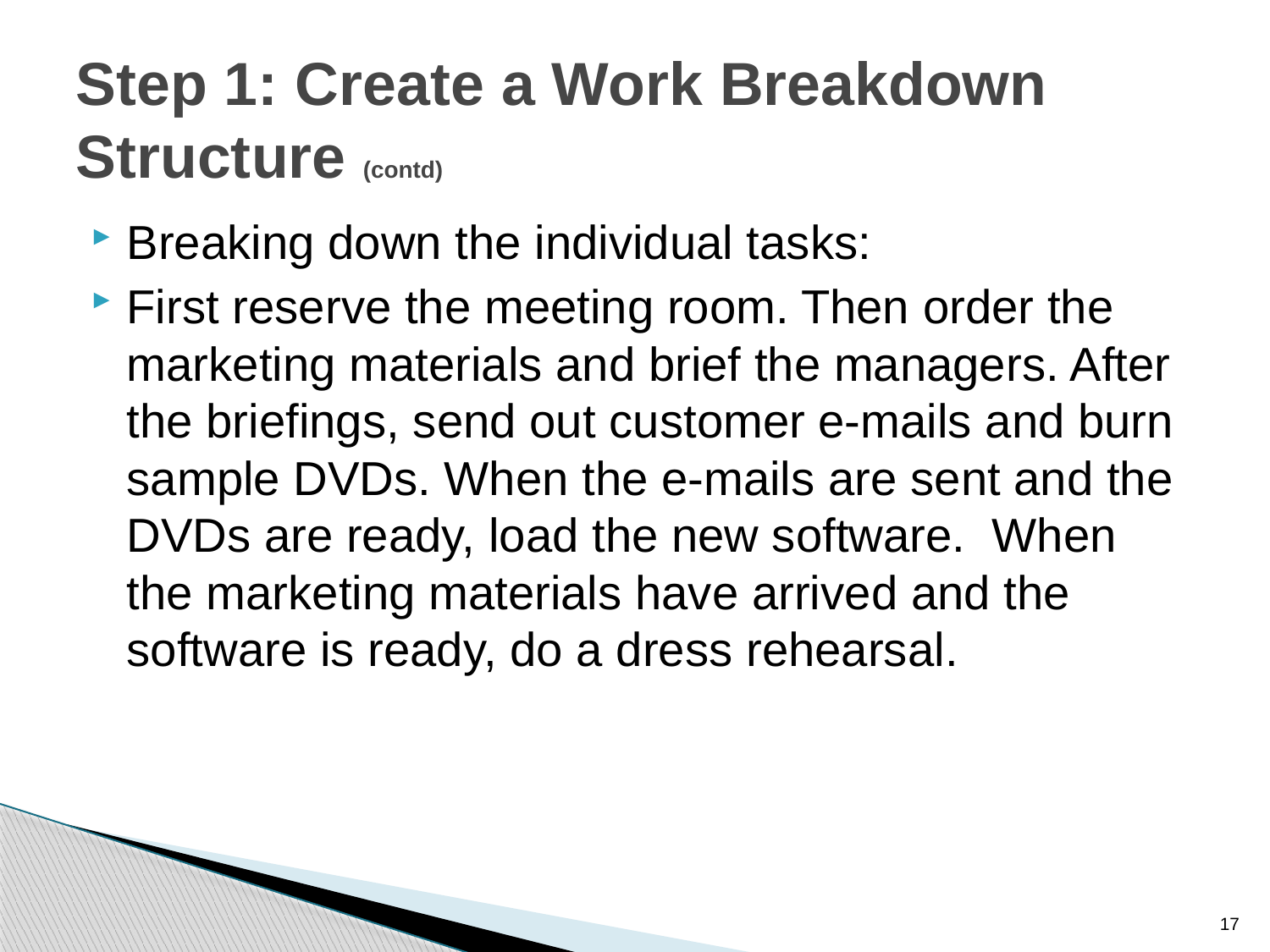

# Step 1: Create a Work Breakdown Structure (contd)
Breaking down the individual tasks:
First reserve the meeting room. Then order the marketing materials and brief the managers. After the briefings, send out customer e-mails and burn sample DVDs. When the e-mails are sent and the DVDs are ready, load the new software.  When the marketing materials have arrived and the software is ready, do a dress rehearsal.

17